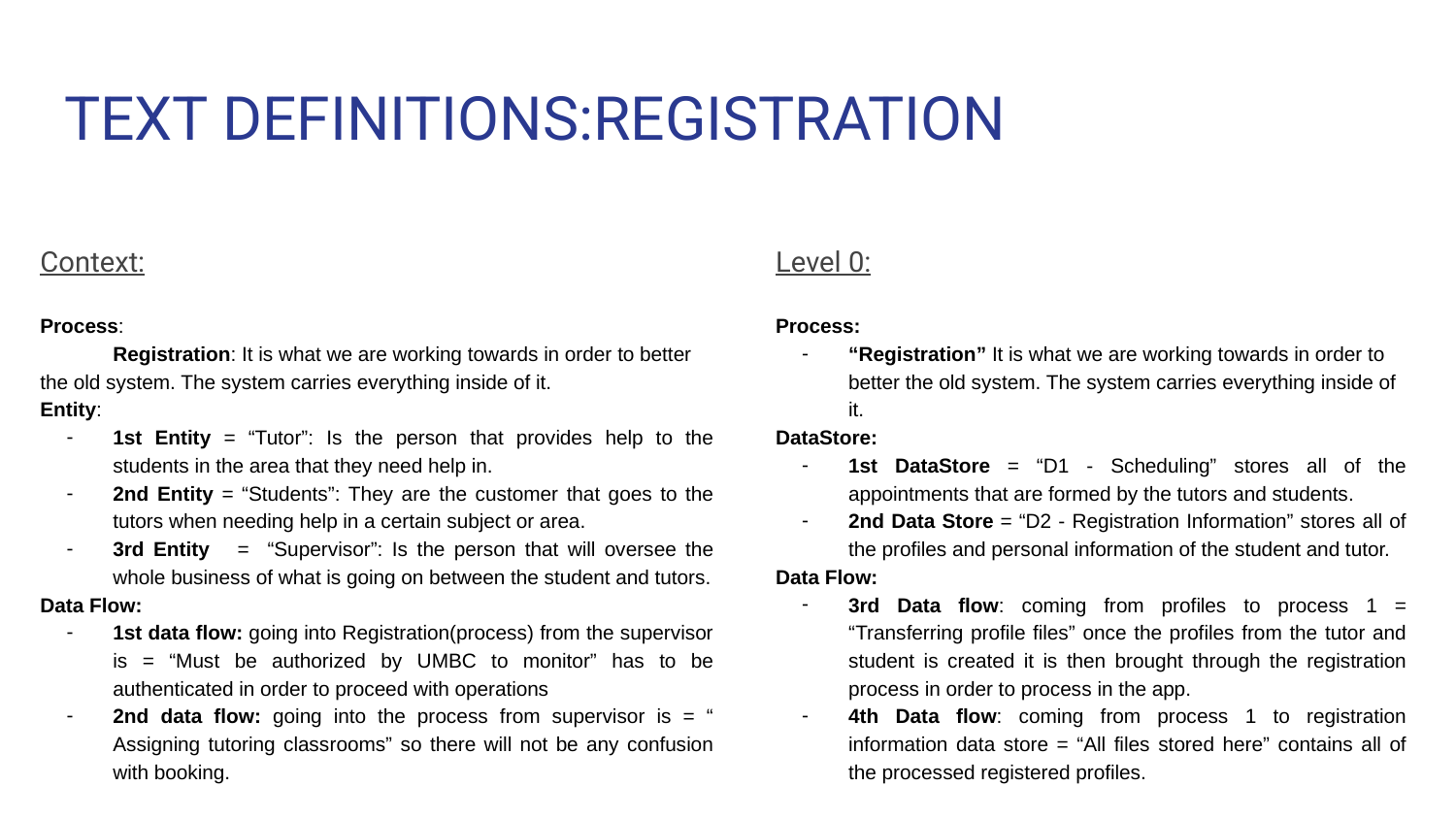

# TEXT DEFINITIONS:REGISTRATION
Context:
Process:
Registration: It is what we are working towards in order to better the old system. The system carries everything inside of it.
Entity:
1st Entity = “Tutor”: Is the person that provides help to the students in the area that they need help in.
2nd Entity = “Students”: They are the customer that goes to the tutors when needing help in a certain subject or area.
3rd Entity   =  “Supervisor”: Is the person that will oversee the whole business of what is going on between the student and tutors.
Data Flow:
1st data flow: going into Registration(process) from the supervisor is = “Must be authorized by UMBC to monitor” has to be authenticated in order to proceed with operations
2nd data flow: going into the process from supervisor is = “ Assigning tutoring classrooms” so there will not be any confusion with booking.

Level 0:
Process:
“Registration” It is what we are working towards in order to better the old system. The system carries everything inside of it.
DataStore:
1st DataStore = “D1 - Scheduling” stores all of the appointments that are formed by the tutors and students.
2nd Data Store = “D2 - Registration Information” stores all of the profiles and personal information of the student and tutor.
Data Flow:
3rd Data flow: coming from profiles to process 1 = “Transferring profile files” once the profiles from the tutor and student is created it is then brought through the registration process in order to process in the app.
4th Data flow: coming from process 1 to registration information data store = “All files stored here” contains all of the processed registered profiles.